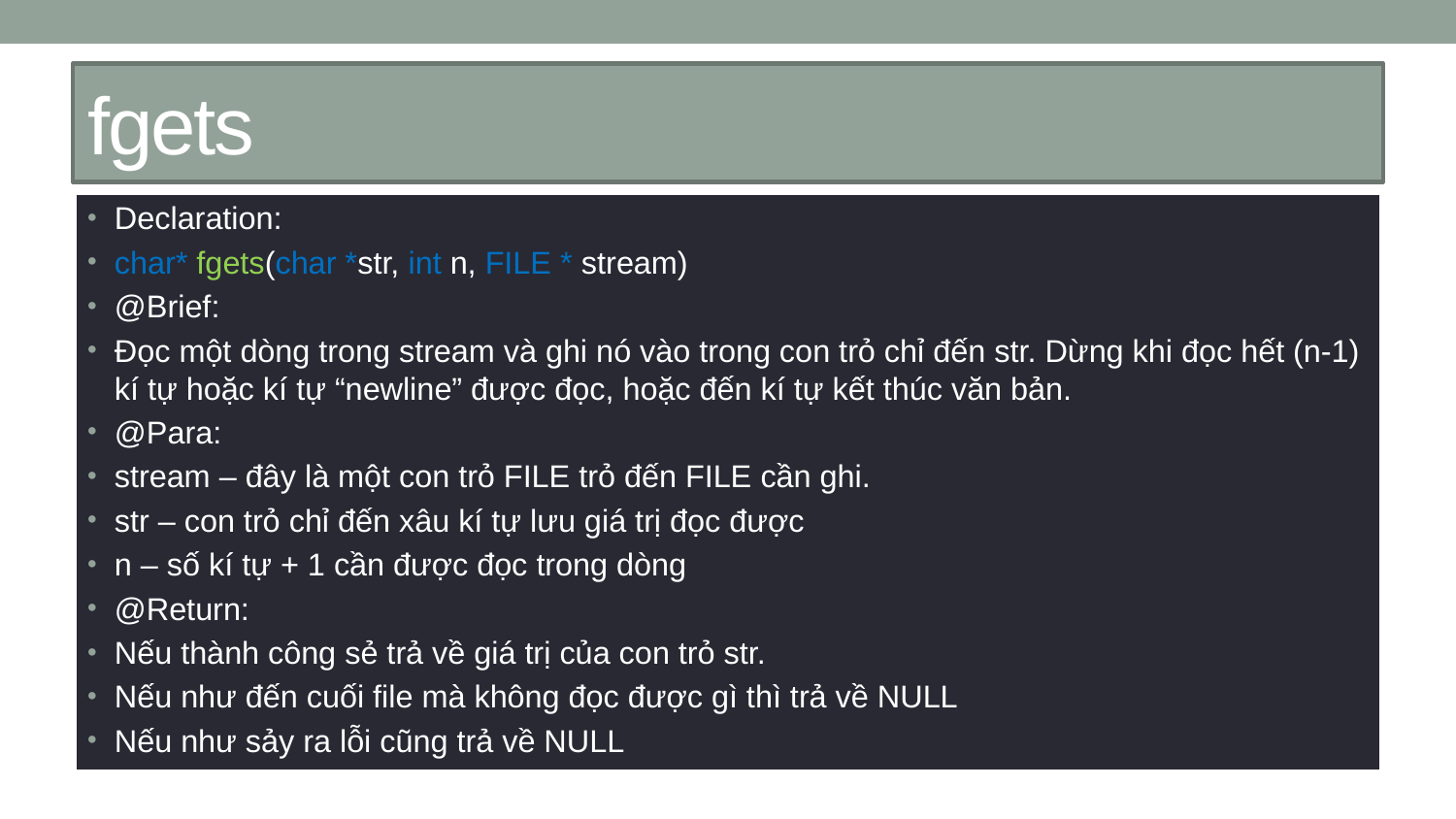

# fgets
Declaration:
char* fgets(char *str, int n, FILE * stream)
@Brief:
Đọc một dòng trong stream và ghi nó vào trong con trỏ chỉ đến str. Dừng khi đọc hết (n-1) kí tự hoặc kí tự “newline” được đọc, hoặc đến kí tự kết thúc văn bản.
@Para:
stream – đây là một con trỏ FILE trỏ đến FILE cần ghi.
str – con trỏ chỉ đến xâu kí tự lưu giá trị đọc được
n – số kí tự + 1 cần được đọc trong dòng
@Return:
Nếu thành công sẻ trả về giá trị của con trỏ str.
Nếu như đến cuối file mà không đọc được gì thì trả về NULL
Nếu như sảy ra lỗi cũng trả về NULL